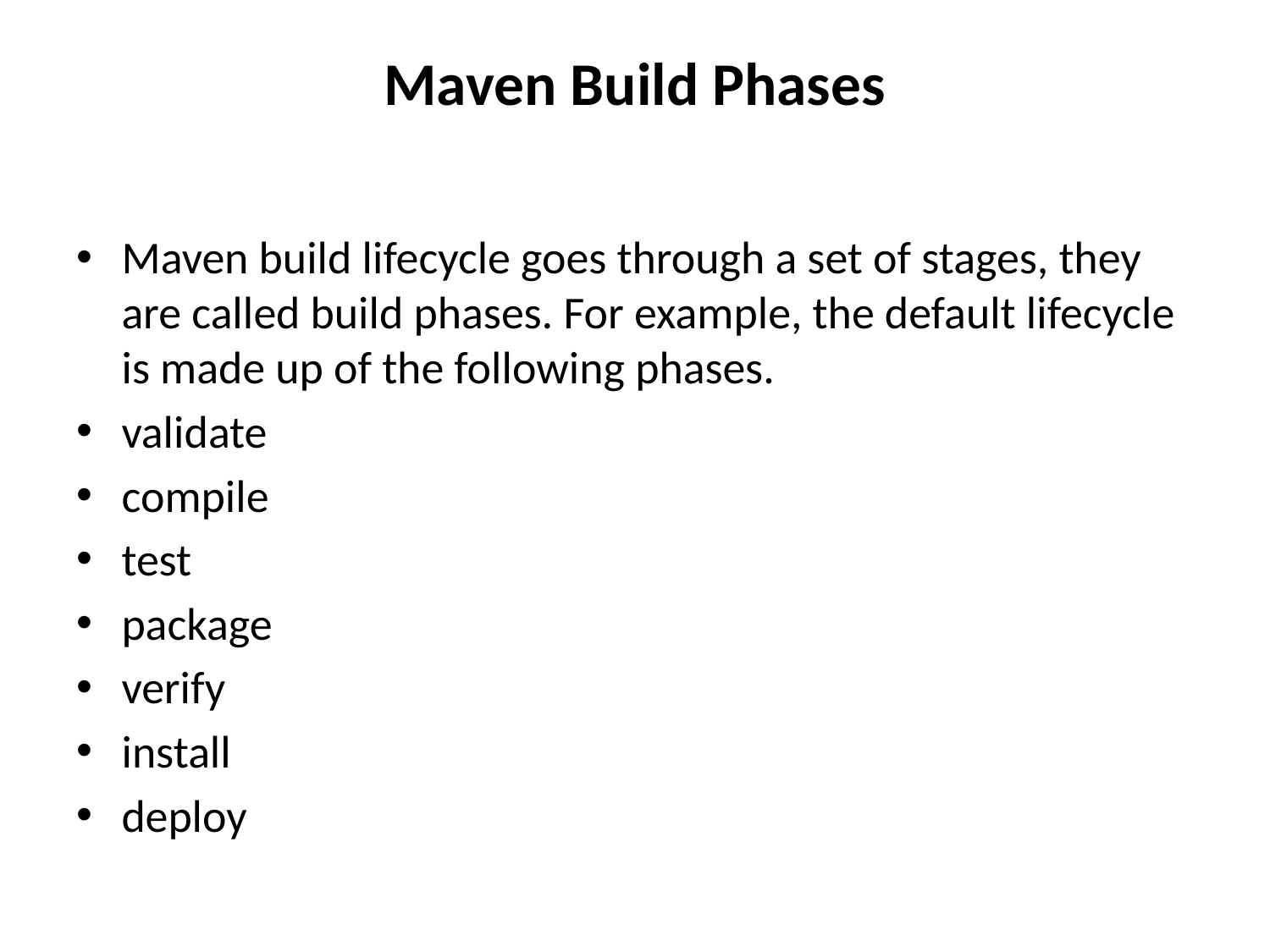

# Maven Build Phases
Maven build lifecycle goes through a set of stages, they are called build phases. For example, the default lifecycle is made up of the following phases.
validate
compile
test
package
verify
install
deploy